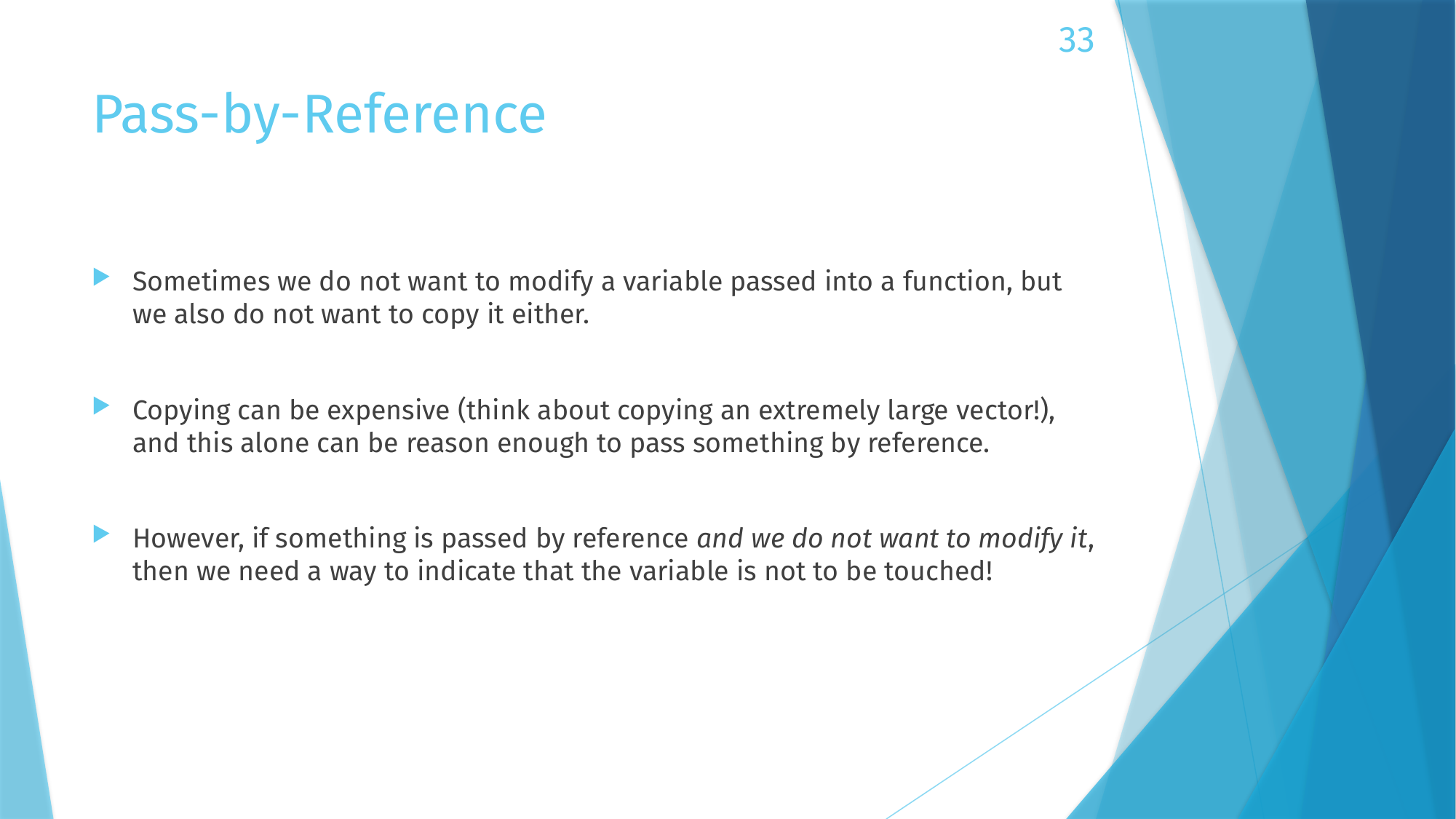

# Pass-by-Reference
Sometimes we do not want to modify a variable passed into a function, but we also do not want to copy it either.

Copying can be expensive (think about copying an extremely large vector!), and this alone can be reason enough to pass something by reference.

However, if something is passed by reference and we do not want to modify it, then we need a way to indicate that the variable is not to be touched!